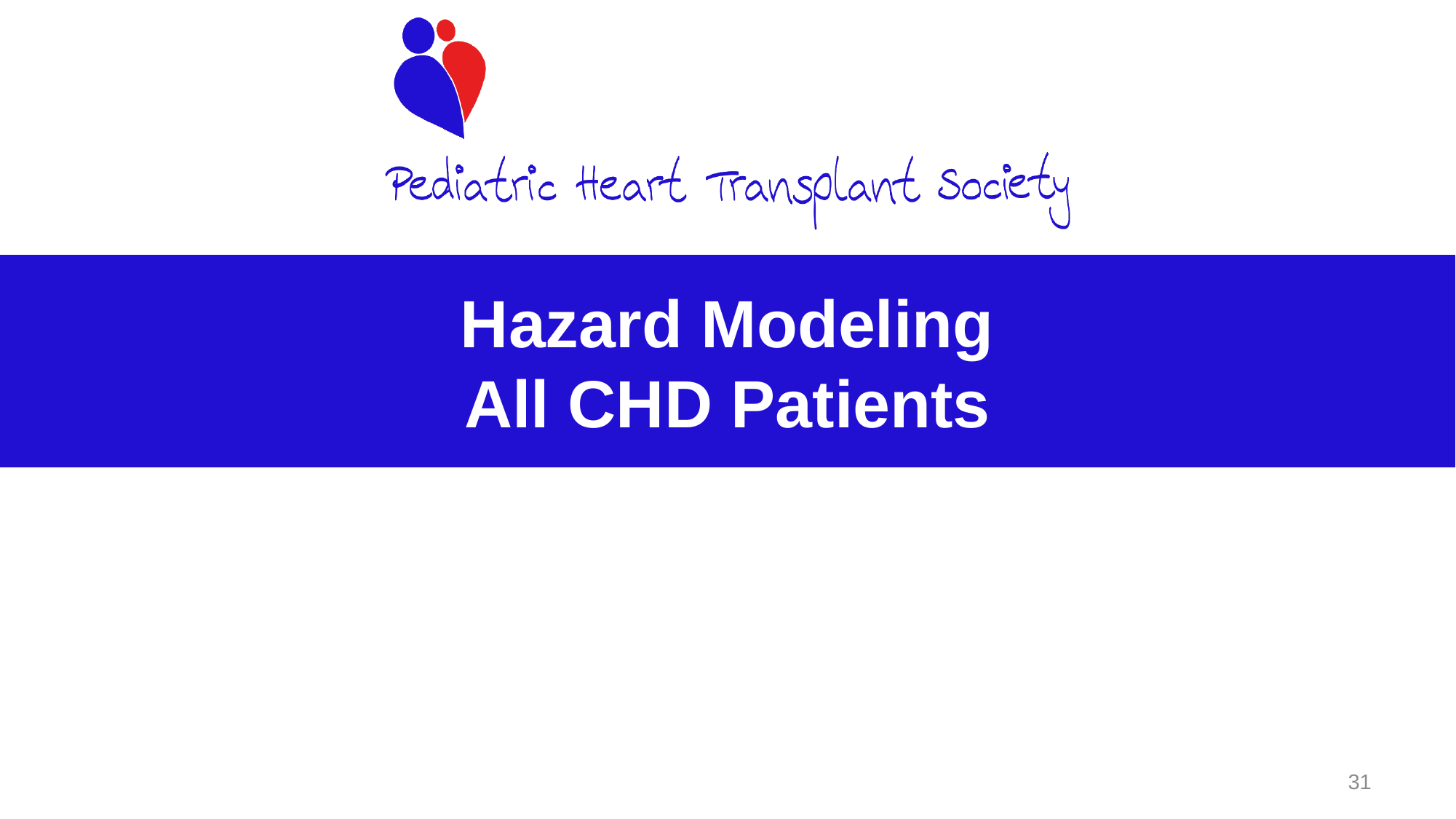

# Hazard Modeling All CHD Patients

31